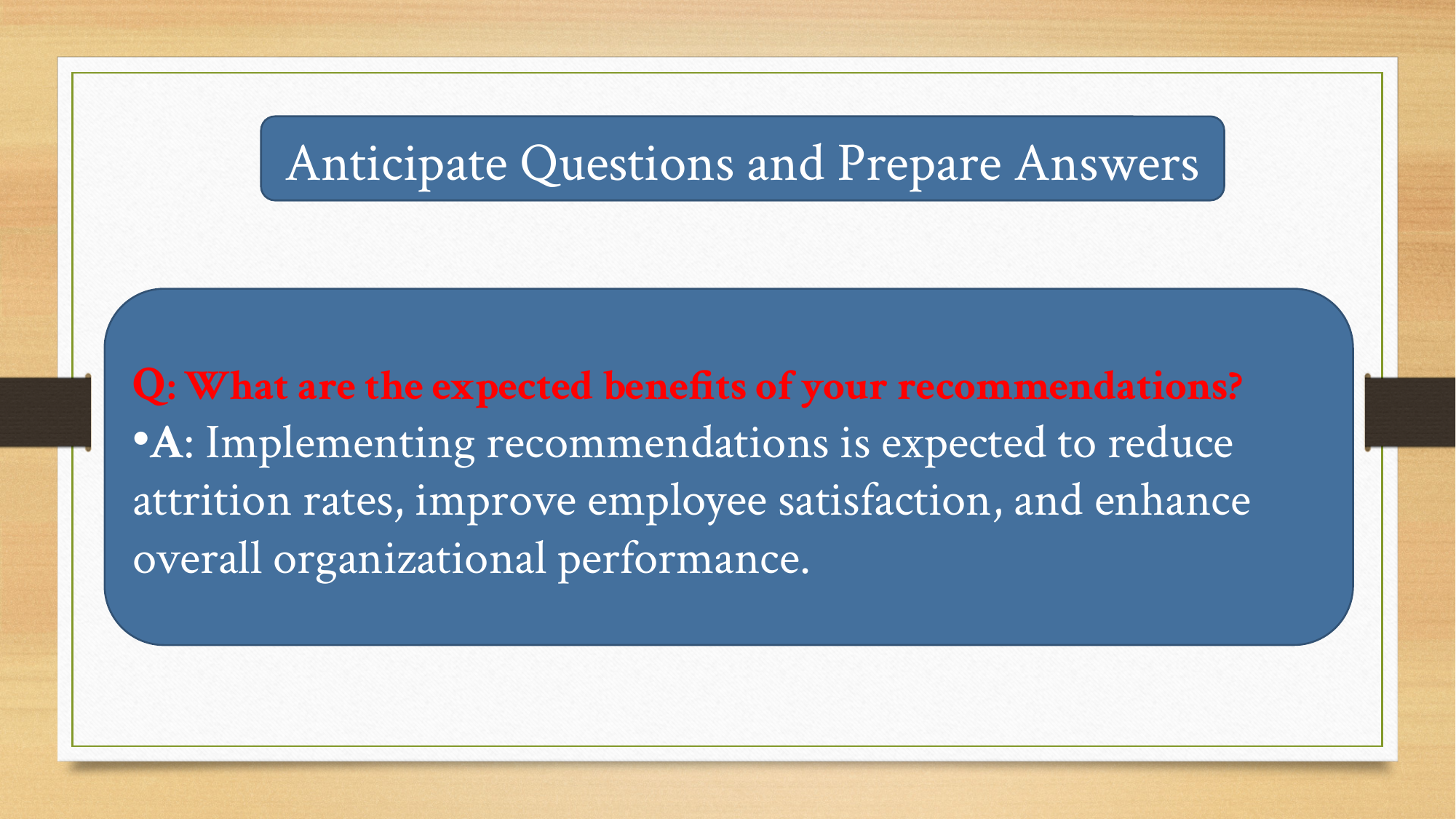

Anticipate Questions and Prepare Answers
Q: What are the expected benefits of your recommendations?
A: Implementing recommendations is expected to reduce attrition rates, improve employee satisfaction, and enhance overall organizational performance.